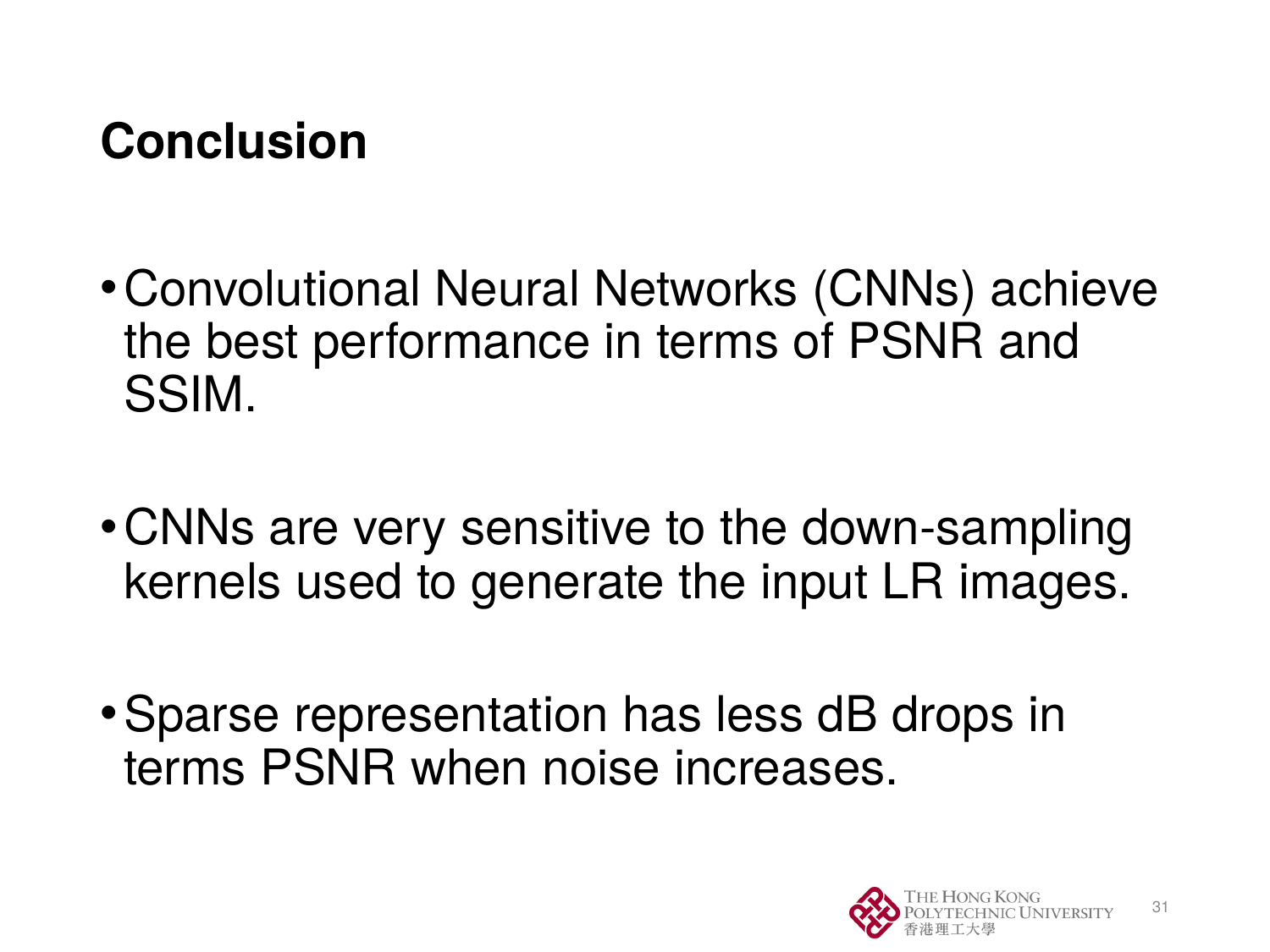

# Conclusion
Convolutional Neural Networks (CNNs) achieve the best performance in terms of PSNR and SSIM.

CNNs are very sensitive to the down-sampling kernels used to generate the input LR images.

Sparse representation has less dB drops in terms PSNR when noise increases.
31